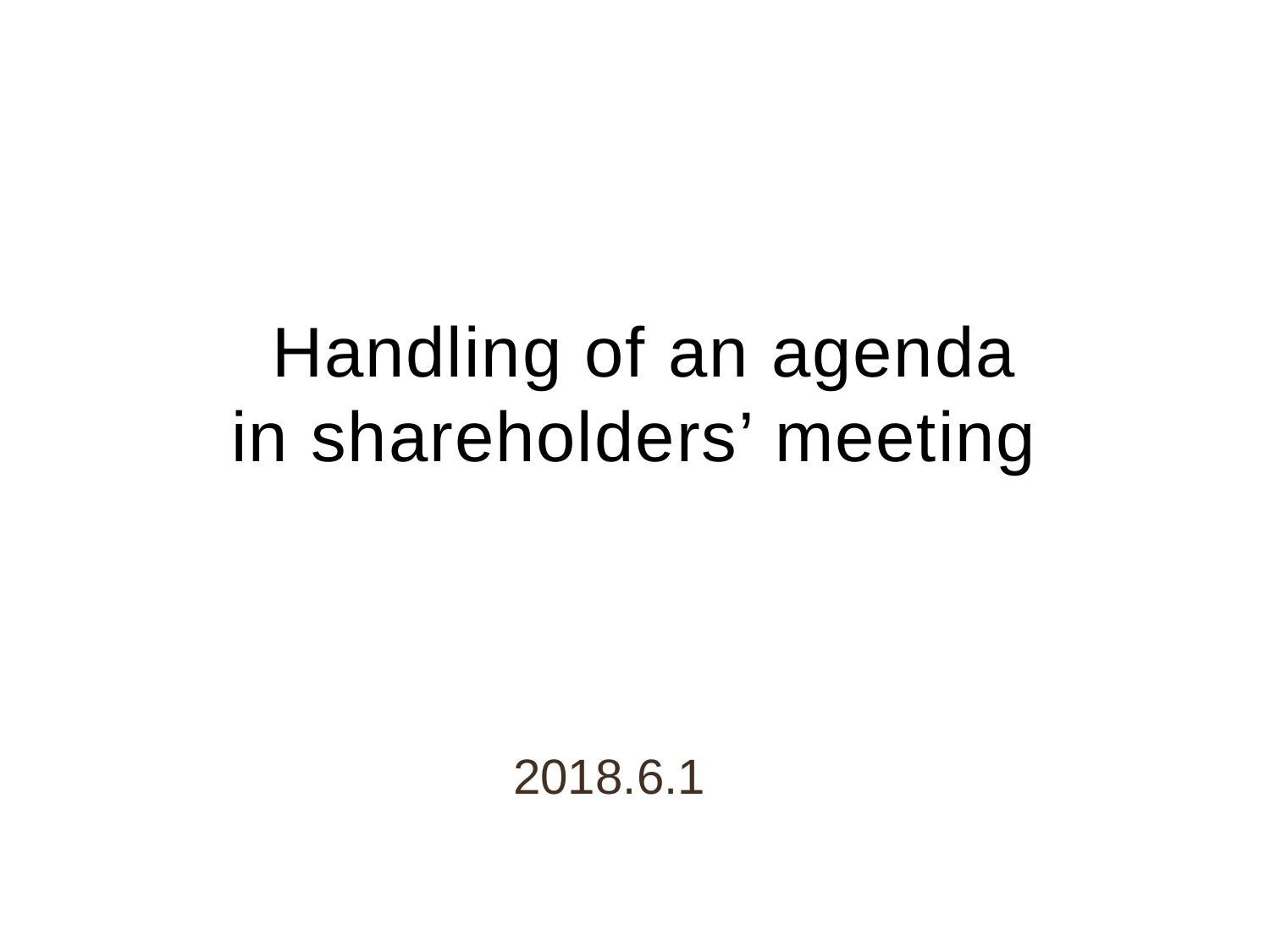

# Handling of an agenda in shareholders’ meeting
2018.6.1